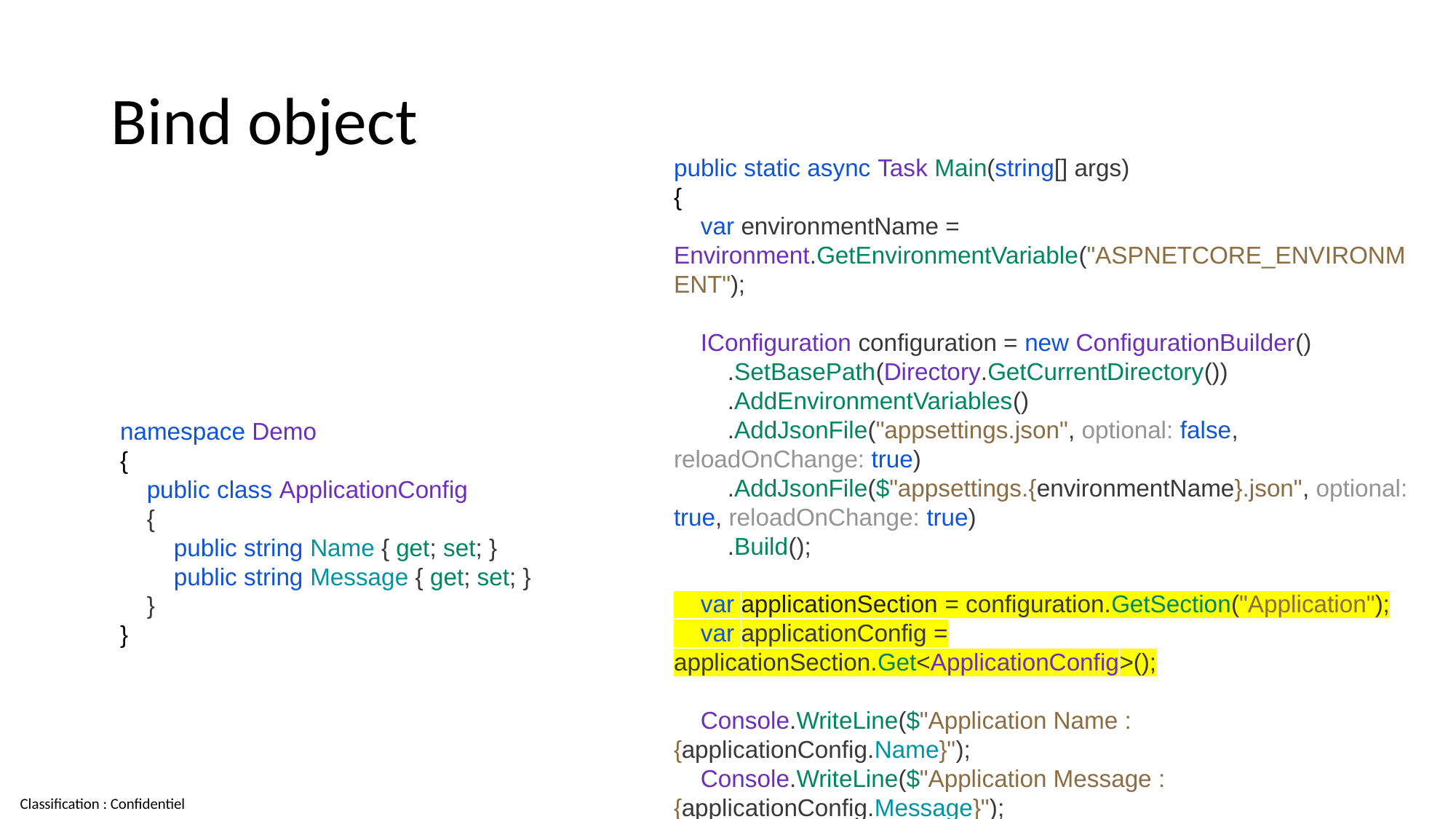

# Bind object
public static async Task Main(string[] args)
{
    var environmentName = Environment.GetEnvironmentVariable("ASPNETCORE_ENVIRONMENT");
    IConfiguration configuration = new ConfigurationBuilder()
        .SetBasePath(Directory.GetCurrentDirectory())
        .AddEnvironmentVariables()
        .AddJsonFile("appsettings.json", optional: false, reloadOnChange: true)
        .AddJsonFile($"appsettings.{environmentName}.json", optional: true, reloadOnChange: true)
        .Build();
    var applicationSection = configuration.GetSection("Application");
    var applicationConfig = applicationSection.Get<ApplicationConfig>();
    Console.WriteLine($"Application Name : {applicationConfig.Name}");
    Console.WriteLine($"Application Message : {applicationConfig.Message}");
}

namespace Demo
{
    public class ApplicationConfig
    {
        public string Name { get; set; }
        public string Message { get; set; }
    }
}